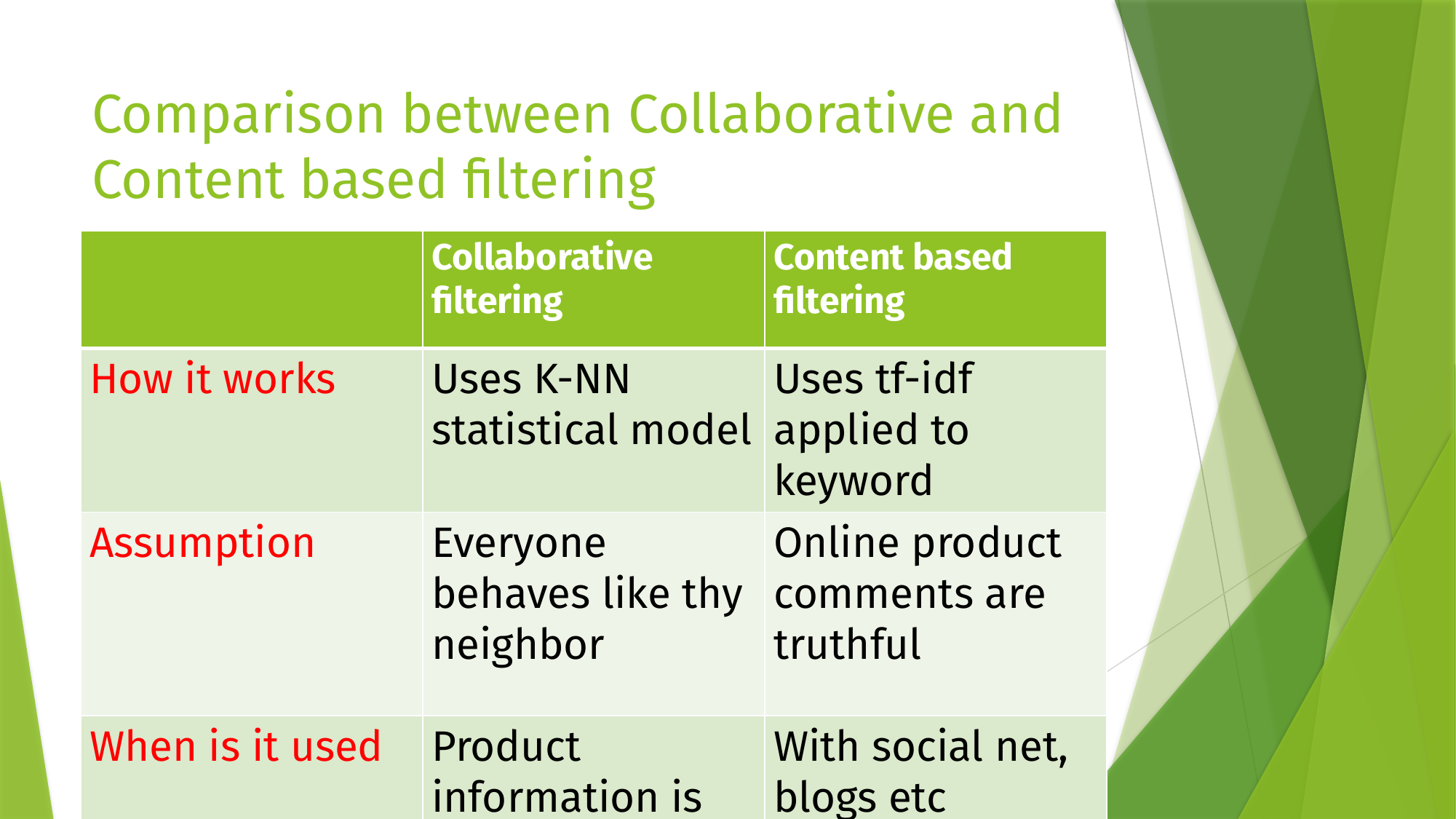

# Comparison between Collaborative and Content based filtering
|  | Collaborative filtering | Content based filtering |
| --- | --- | --- |
| How it works | Uses K-NN statistical model | Uses tf-idf applied to keyword |
| Assumption | Everyone behaves like thy neighbor | Online product comments are truthful |
| When is it used | Product information is not available | With social net, blogs etc |